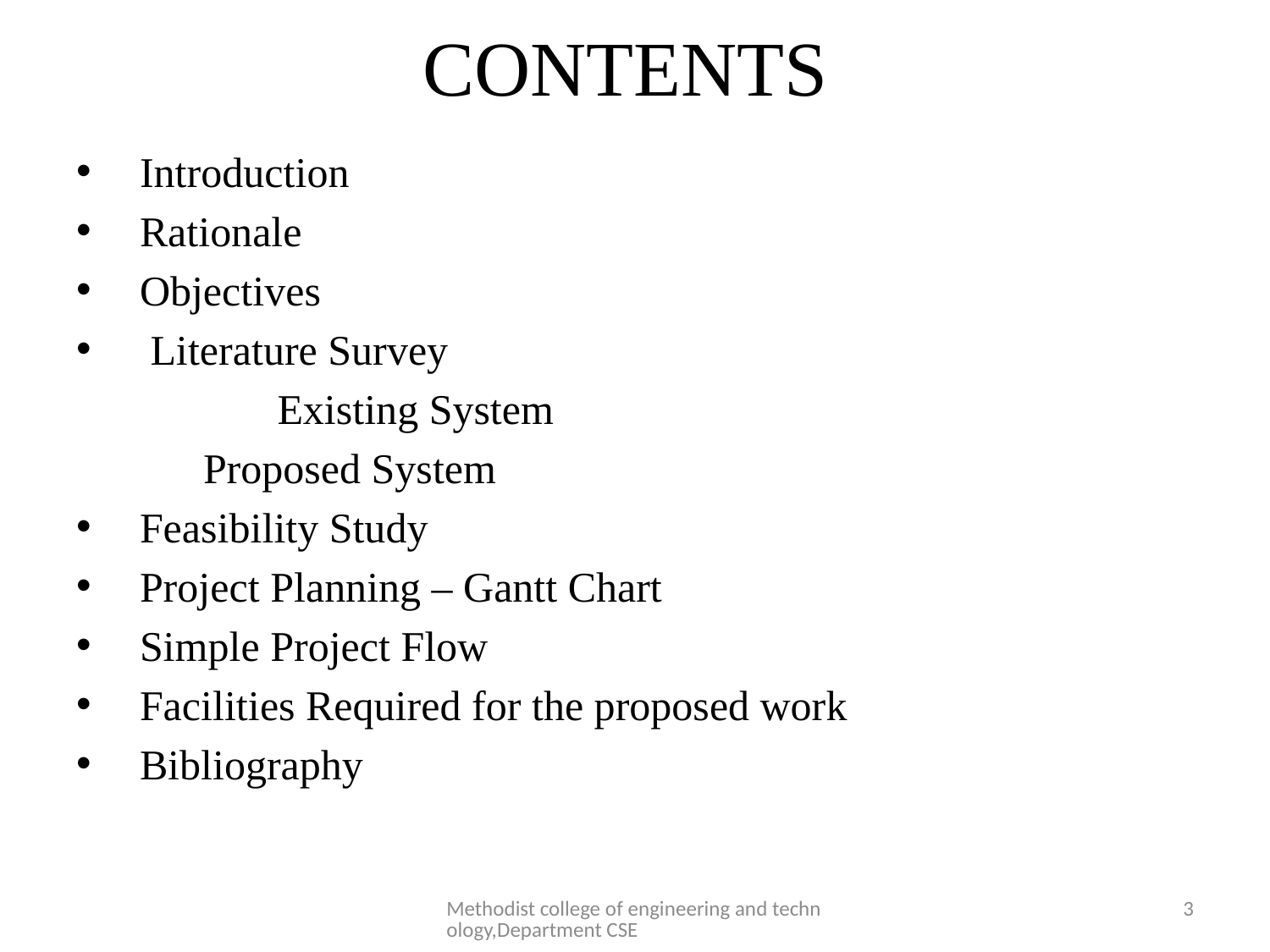

# CONTENTS
Introduction
Rationale
Objectives
 Literature Survey
  		 Existing System
            Proposed System
Feasibility Study
Project Planning – Gantt Chart
Simple Project Flow
Facilities Required for the proposed work
Bibliography
Methodist college of engineering and technology,Department CSE
3